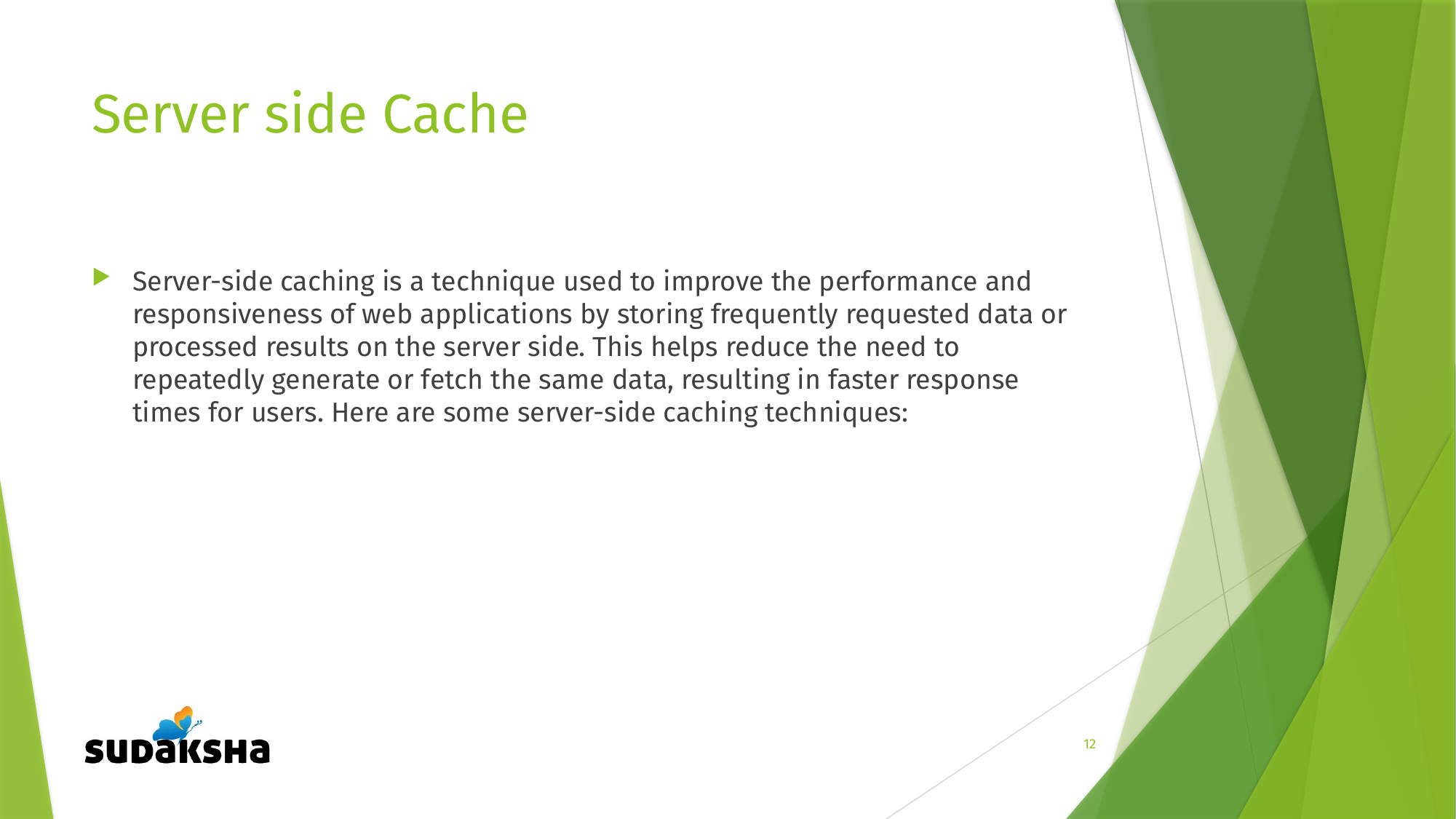

# Server side Cache
Server-side caching is a technique used to improve the performance and responsiveness of web applications by storing frequently requested data or processed results on the server side. This helps reduce the need to repeatedly generate or fetch the same data, resulting in faster response times for users. Here are some server-side caching techniques:
12